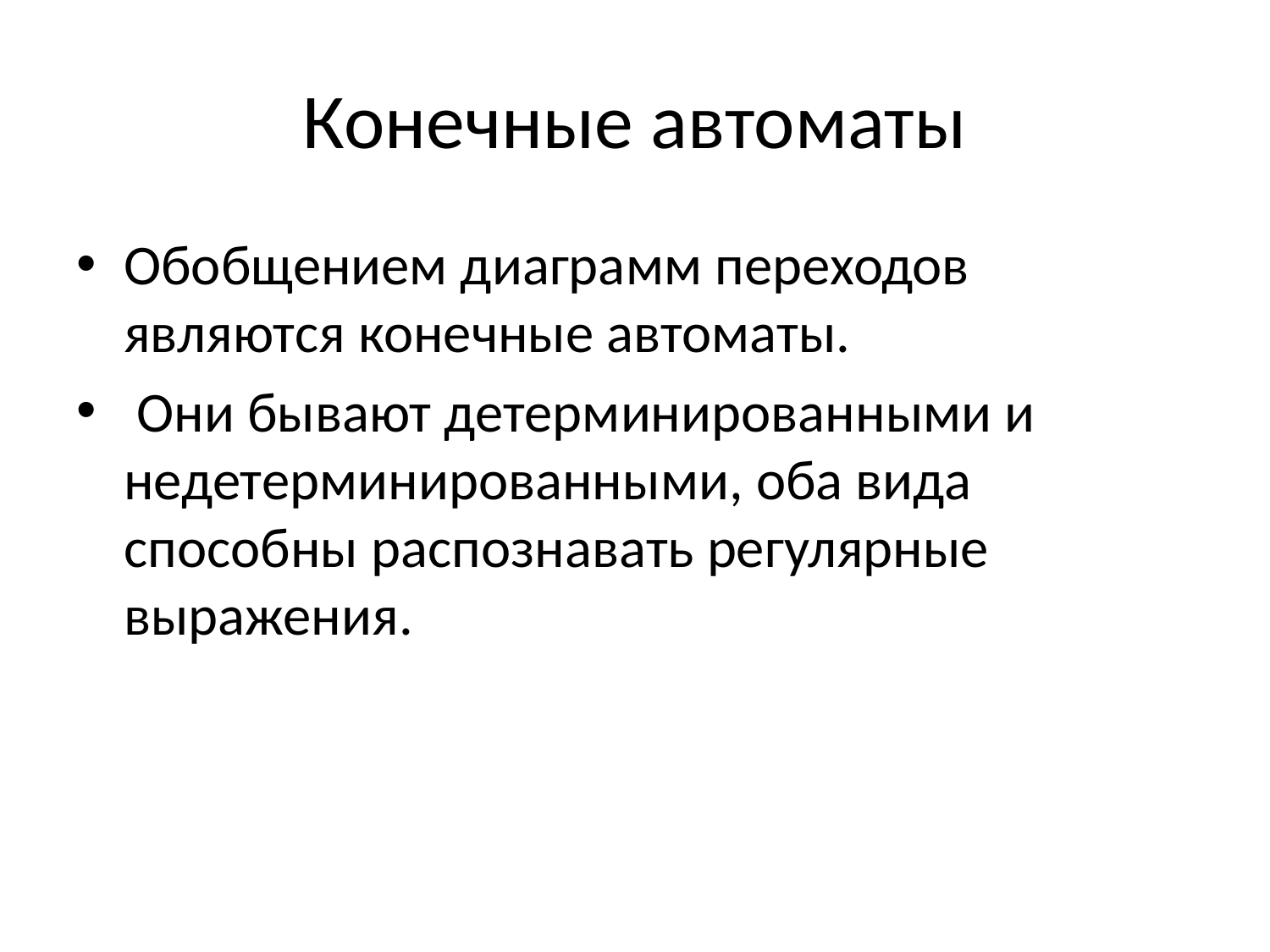

# Конечные автоматы
Обобщением диаграмм переходов являются конечные автоматы.
 Они бывают детерминированными и недетерминированными, оба вида способны распознавать регулярные выражения.